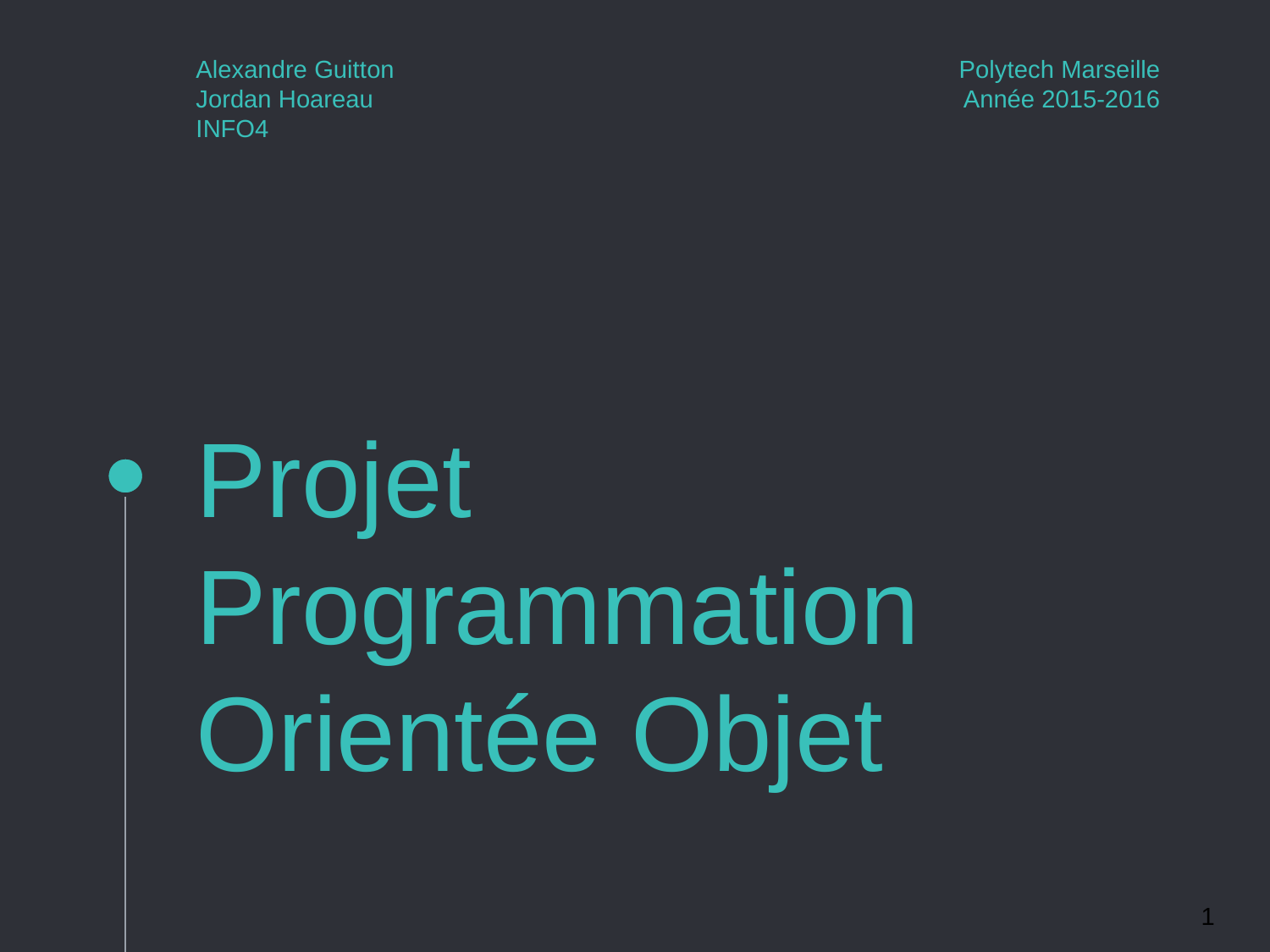

Alexandre Guitton
Jordan Hoareau
INFO4
Polytech Marseille
Année 2015-2016
# Projet Programmation Orientée Objet
1